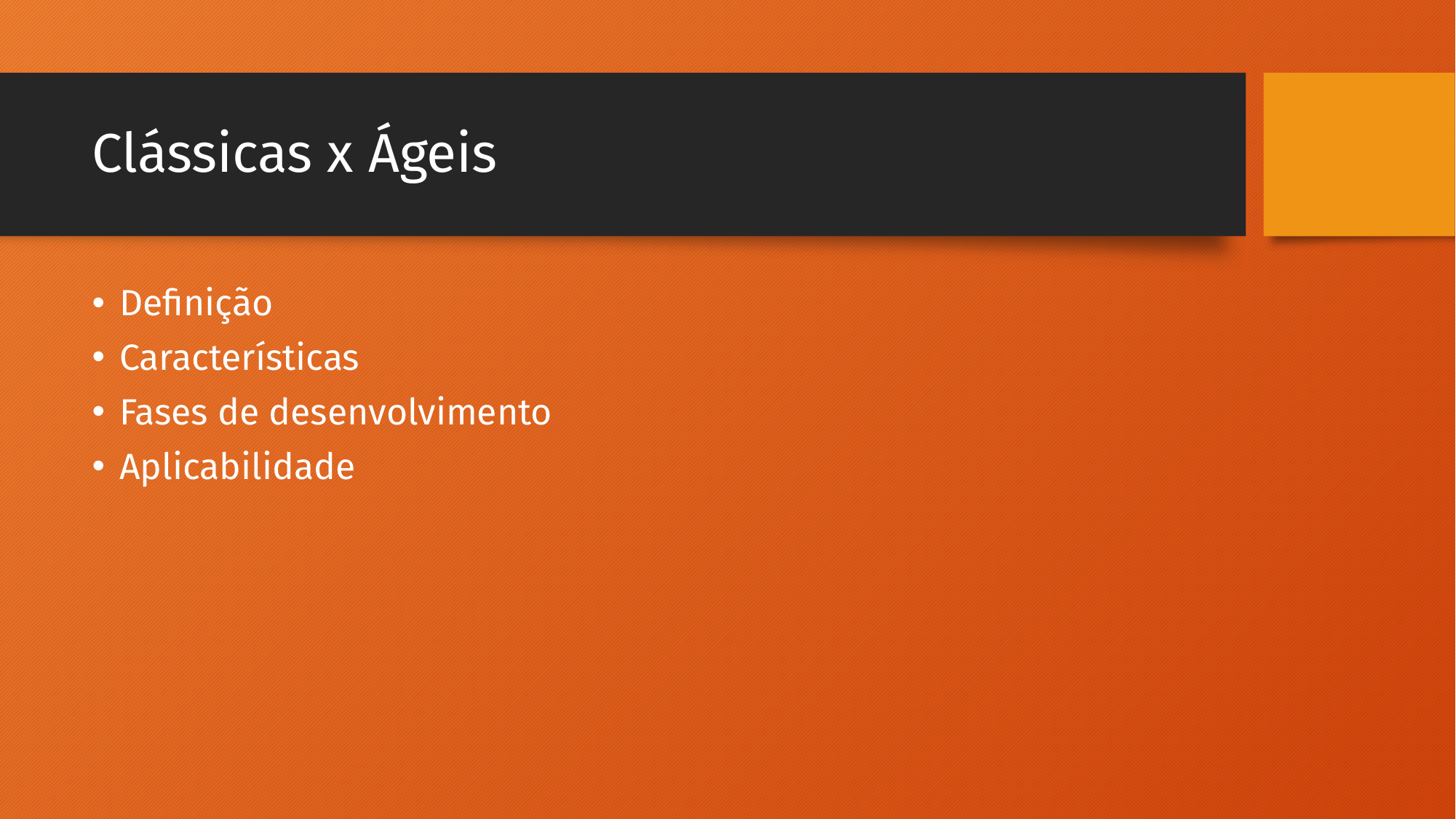

# Clássicas x Ágeis
Definição
Características
Fases de desenvolvimento
Aplicabilidade